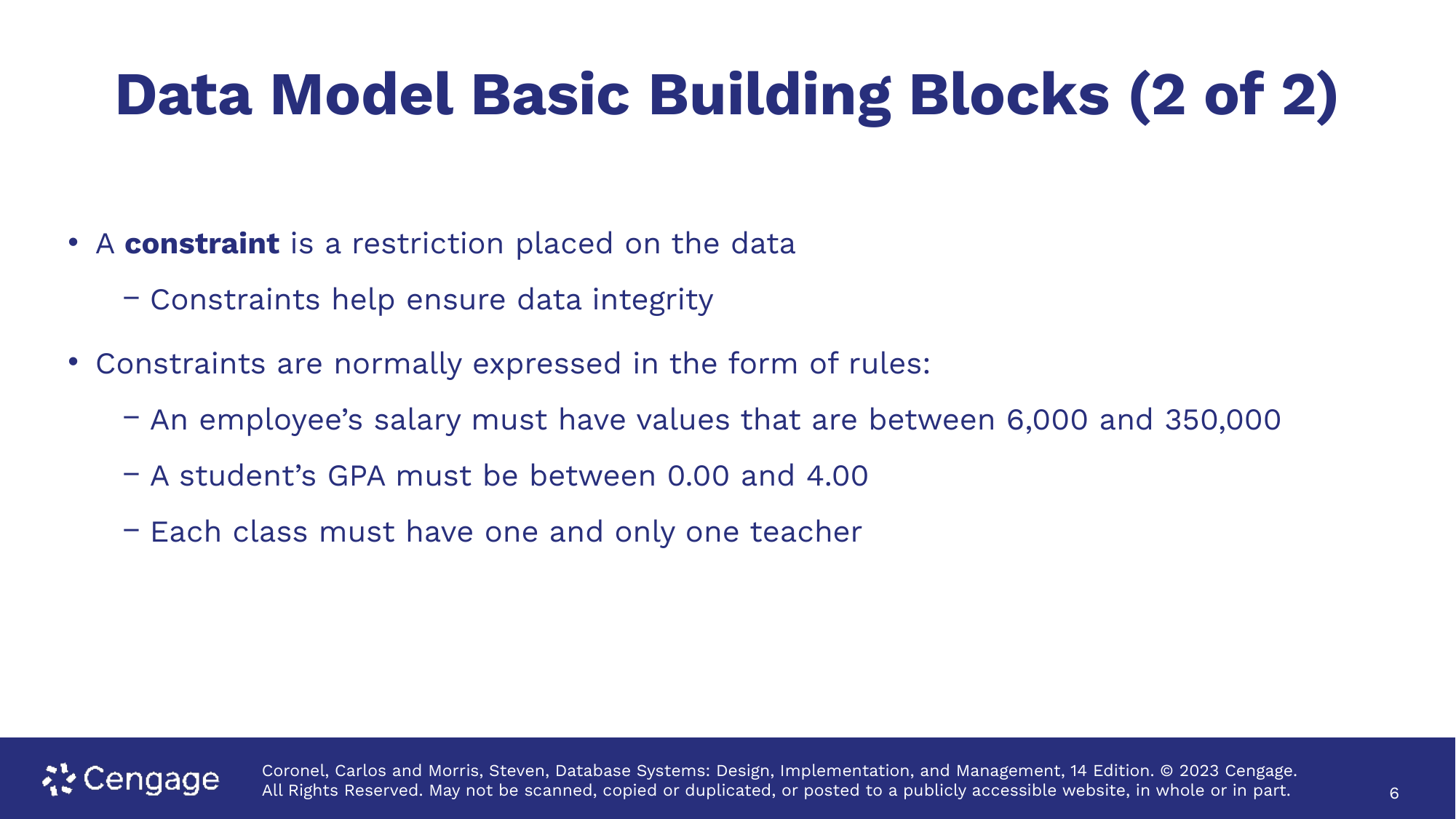

# Data Model Basic Building Blocks (2 of 2)
A constraint is a restriction placed on the data
Constraints help ensure data integrity
Constraints are normally expressed in the form of rules:
An employee’s salary must have values that are between 6,000 and 350,000
A student’s GPA must be between 0.00 and 4.00
Each class must have one and only one teacher